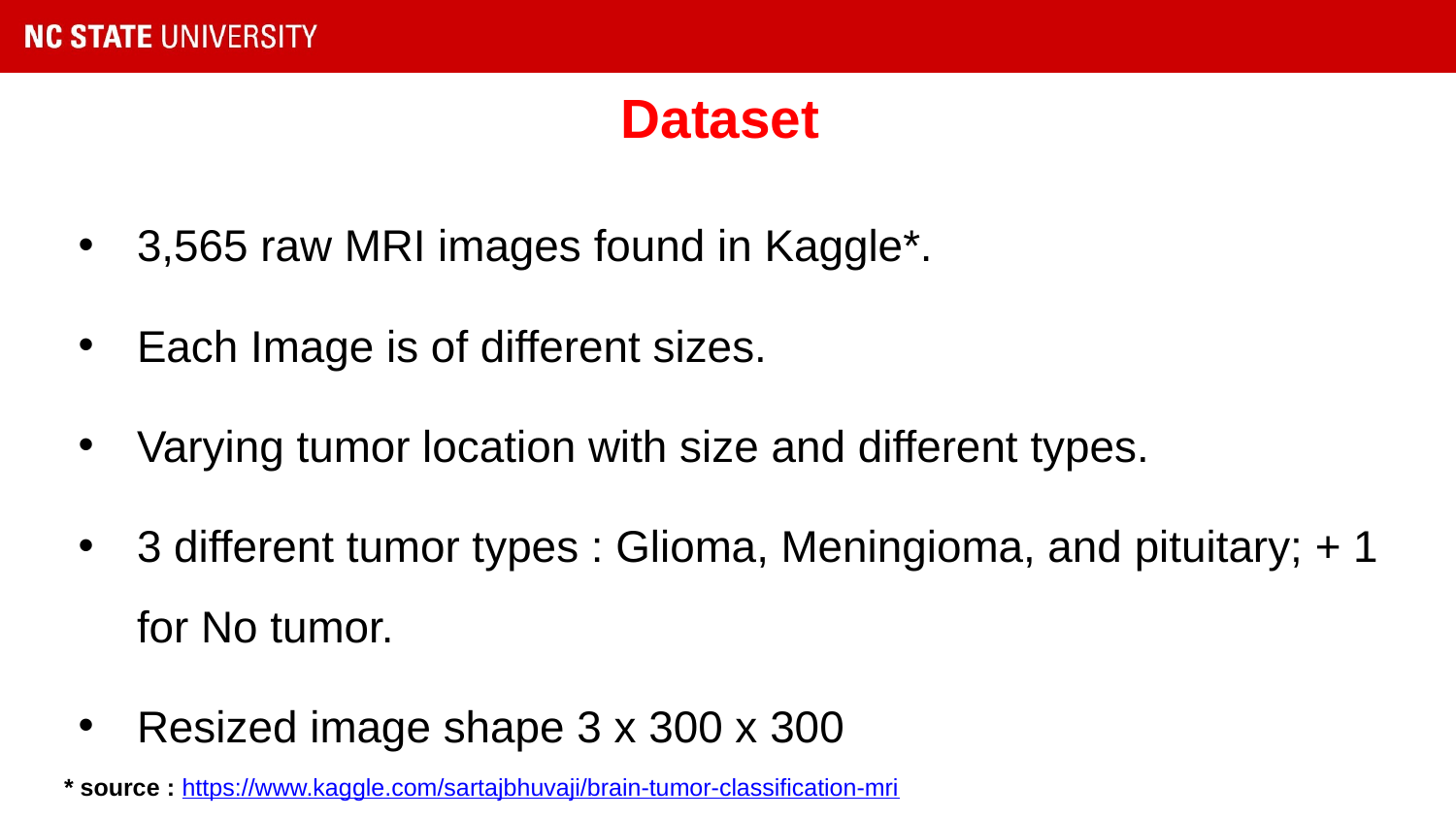

# Dataset
3,565 raw MRI images found in Kaggle*.
Each Image is of different sizes.
Varying tumor location with size and different types.
3 different tumor types : Glioma, Meningioma, and pituitary; + 1 for No tumor.
Resized image shape 3 x 300 x 300
* source : https://www.kaggle.com/sartajbhuvaji/brain-tumor-classification-mri